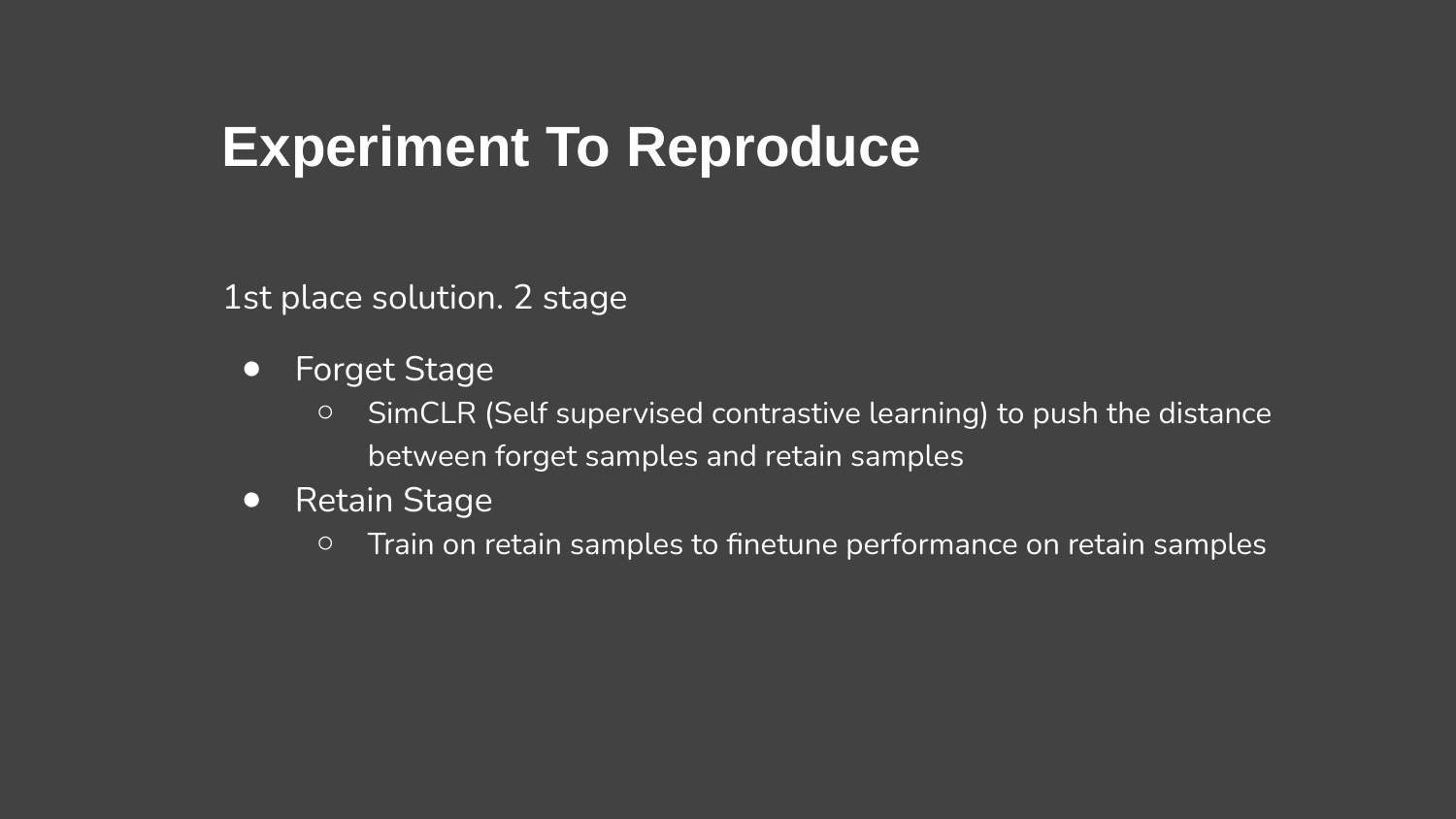

# Experiment To Reproduce
1st place solution. 2 stage
Forget Stage
SimCLR (Self supervised contrastive learning) to push the distance between forget samples and retain samples
Retain Stage
Train on retain samples to finetune performance on retain samples